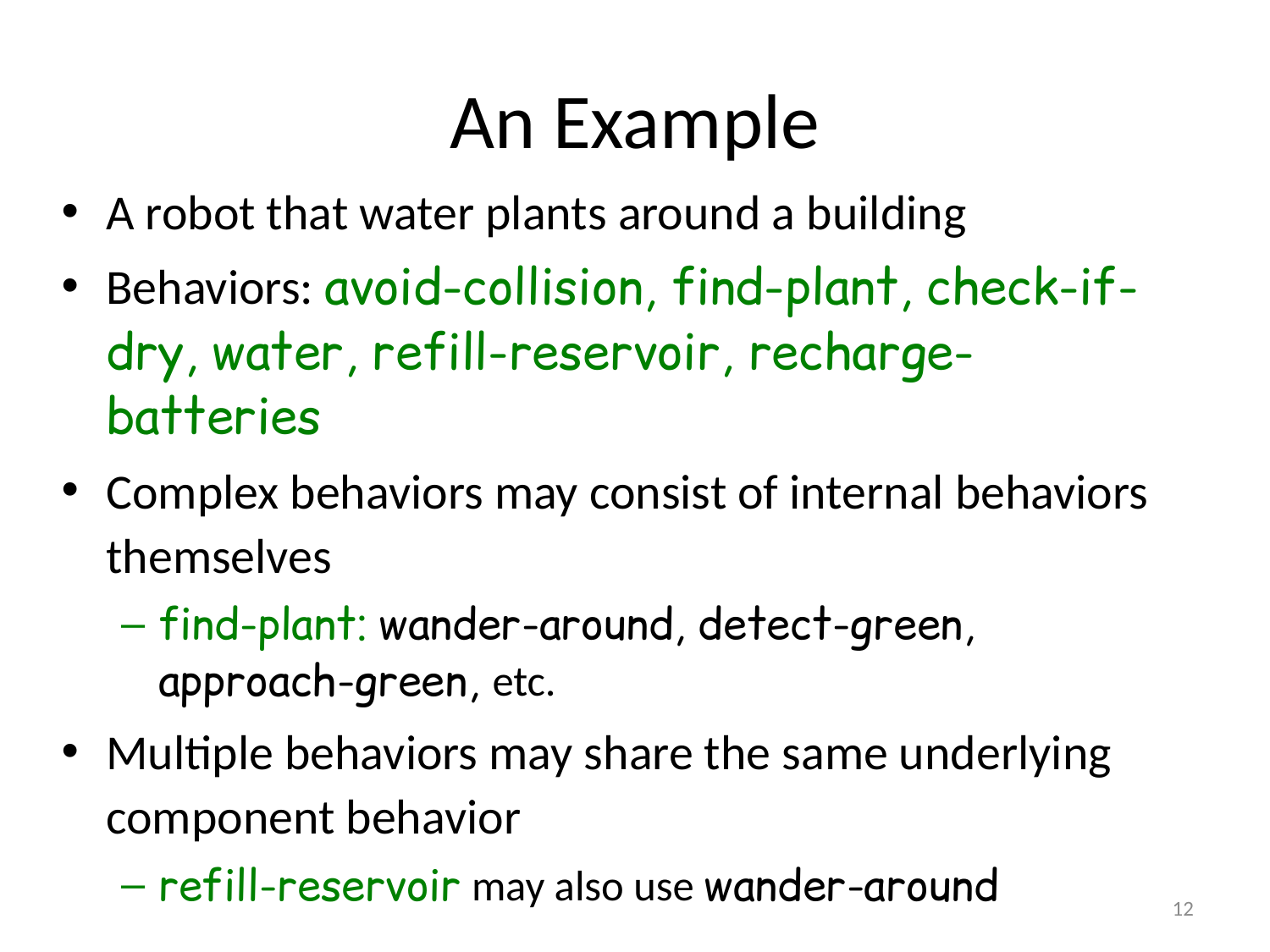

# An Example
A robot that water plants around a building
Behaviors: avoid-collision, find-plant, check-if-dry, water, refill-reservoir, recharge-batteries
Complex behaviors may consist of internal behaviors themselves
find-plant: wander-around, detect-green, approach-green, etc.
Multiple behaviors may share the same underlying component behavior
refill-reservoir may also use wander-around
12